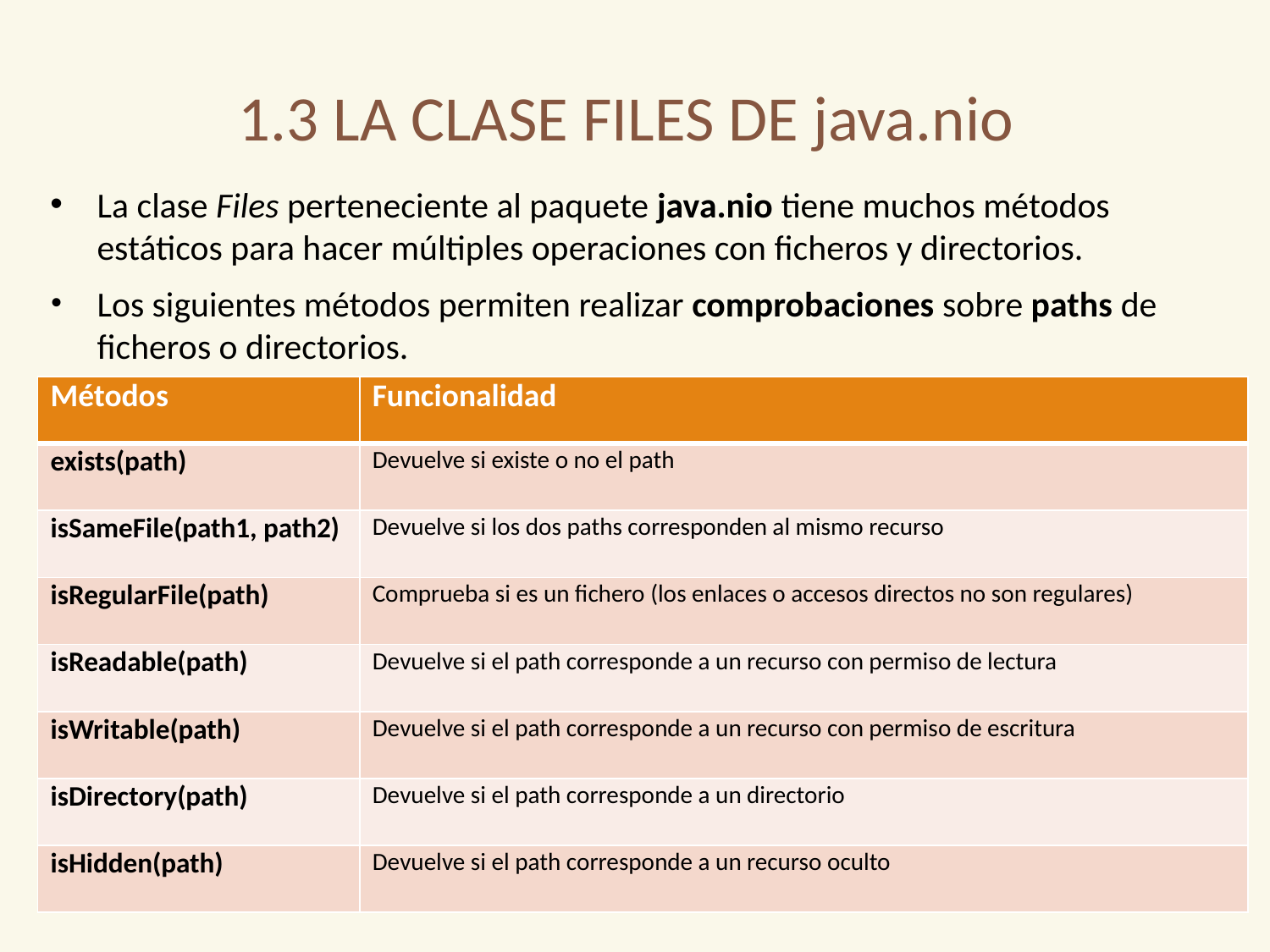

1.3 LA CLASE FILES DE java.nio
La clase Files perteneciente al paquete java.nio tiene muchos métodos estáticos para hacer múltiples operaciones con ficheros y directorios.
Los siguientes métodos permiten realizar comprobaciones sobre paths de ficheros o directorios.
| Métodos | Funcionalidad |
| --- | --- |
| exists(path) | Devuelve si existe o no el path |
| isSameFile(path1, path2) | Devuelve si los dos paths corresponden al mismo recurso |
| isRegularFile(path) | Comprueba si es un fichero (los enlaces o accesos directos no son regulares) |
| isReadable(path) | Devuelve si el path corresponde a un recurso con permiso de lectura |
| isWritable(path) | Devuelve si el path corresponde a un recurso con permiso de escritura |
| isDirectory(path) | Devuelve si el path corresponde a un directorio |
| isHidden(path) | Devuelve si el path corresponde a un recurso oculto |